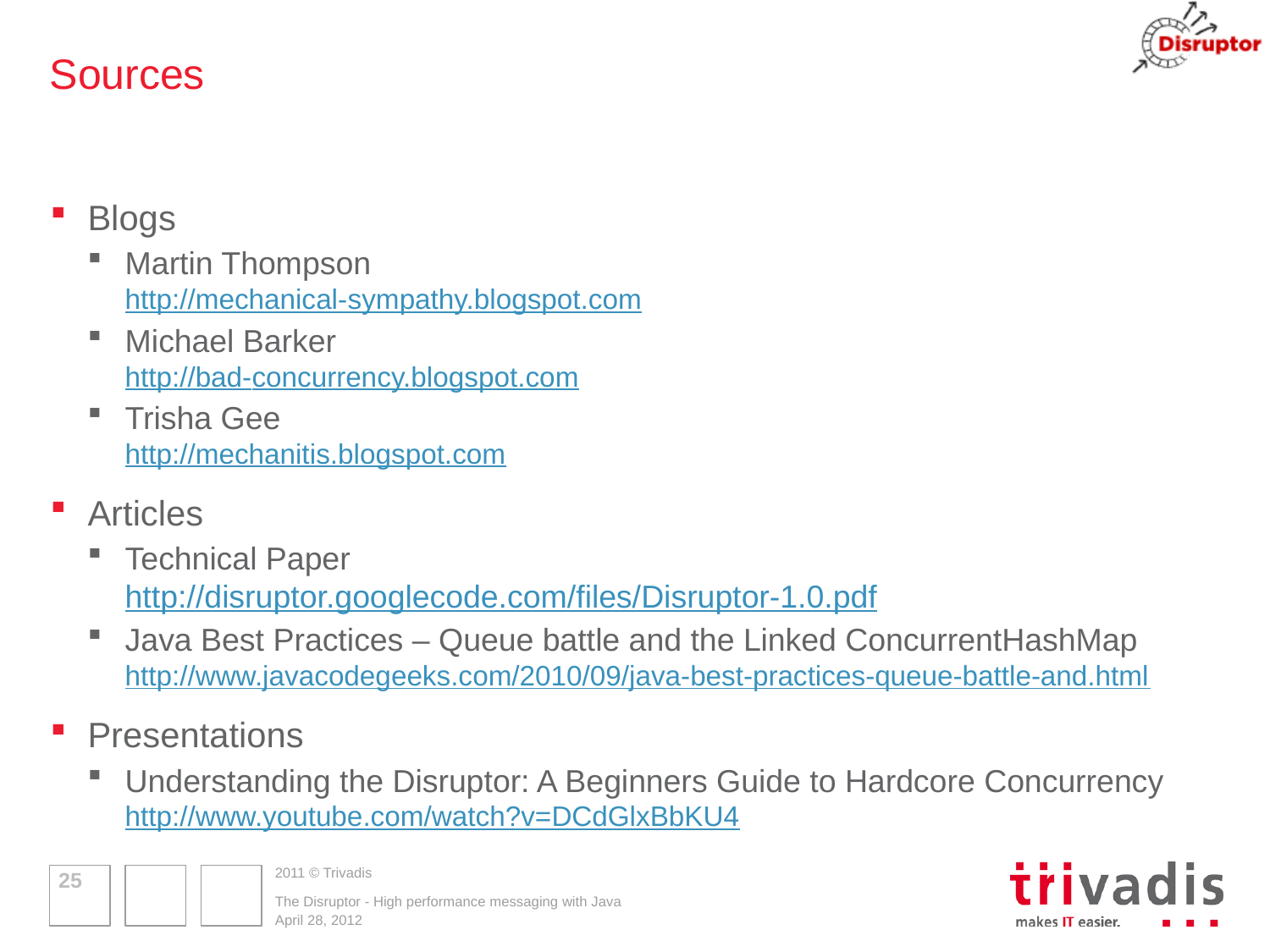

# Sources
Blogs
Martin Thompson
http://mechanical-sympathy.blogspot.com
Michael Barker
http://bad-concurrency.blogspot.com
Trisha Gee
http://mechanitis.blogspot.com
Articles
Technical Paper
http://disruptor.googlecode.com/files/Disruptor-1.0.pdf
Java Best Practices – Queue battle and the Linked ConcurrentHashMap
http://www.javacodegeeks.com/2010/09/java-best-practices-queue-battle-and.html
Presentations
Understanding the Disruptor: A Beginners Guide to Hardcore Concurrency
http://www.youtube.com/watch?v=DCdGlxBbKU4

25
The Disruptor - High performance messaging with Java
April 28, 2012